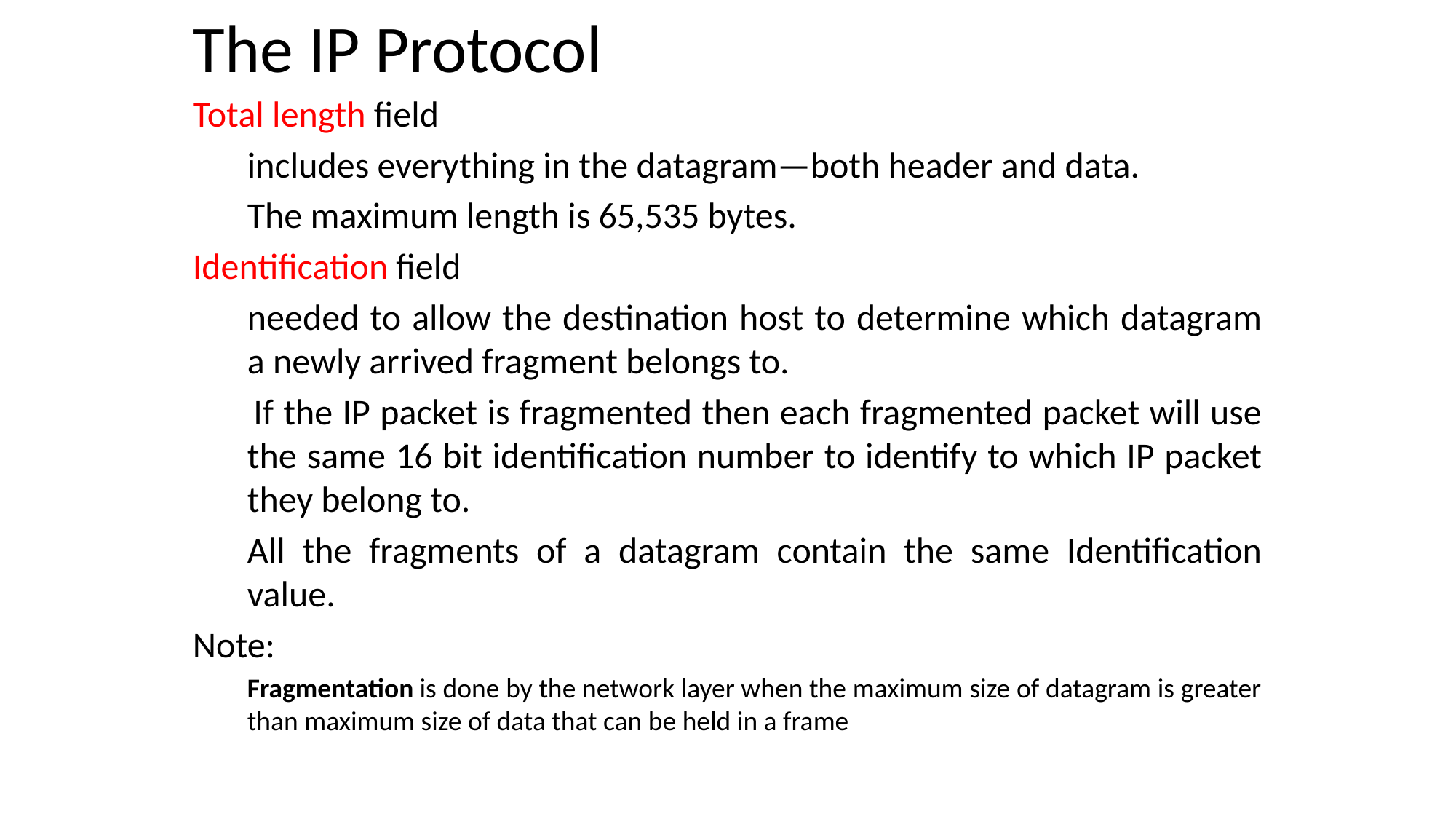

# The IP Protocol
Total length field
includes everything in the datagram—both header and data.
The maximum length is 65,535 bytes.
Identification field
needed to allow the destination host to determine which datagram a newly arrived fragment belongs to.
 If the IP packet is fragmented then each fragmented packet will use the same 16 bit identification number to identify to which IP packet they belong to.
All the fragments of a datagram contain the same Identification value.
Note:
Fragmentation is done by the network layer when the maximum size of datagram is greater than maximum size of data that can be held in a frame